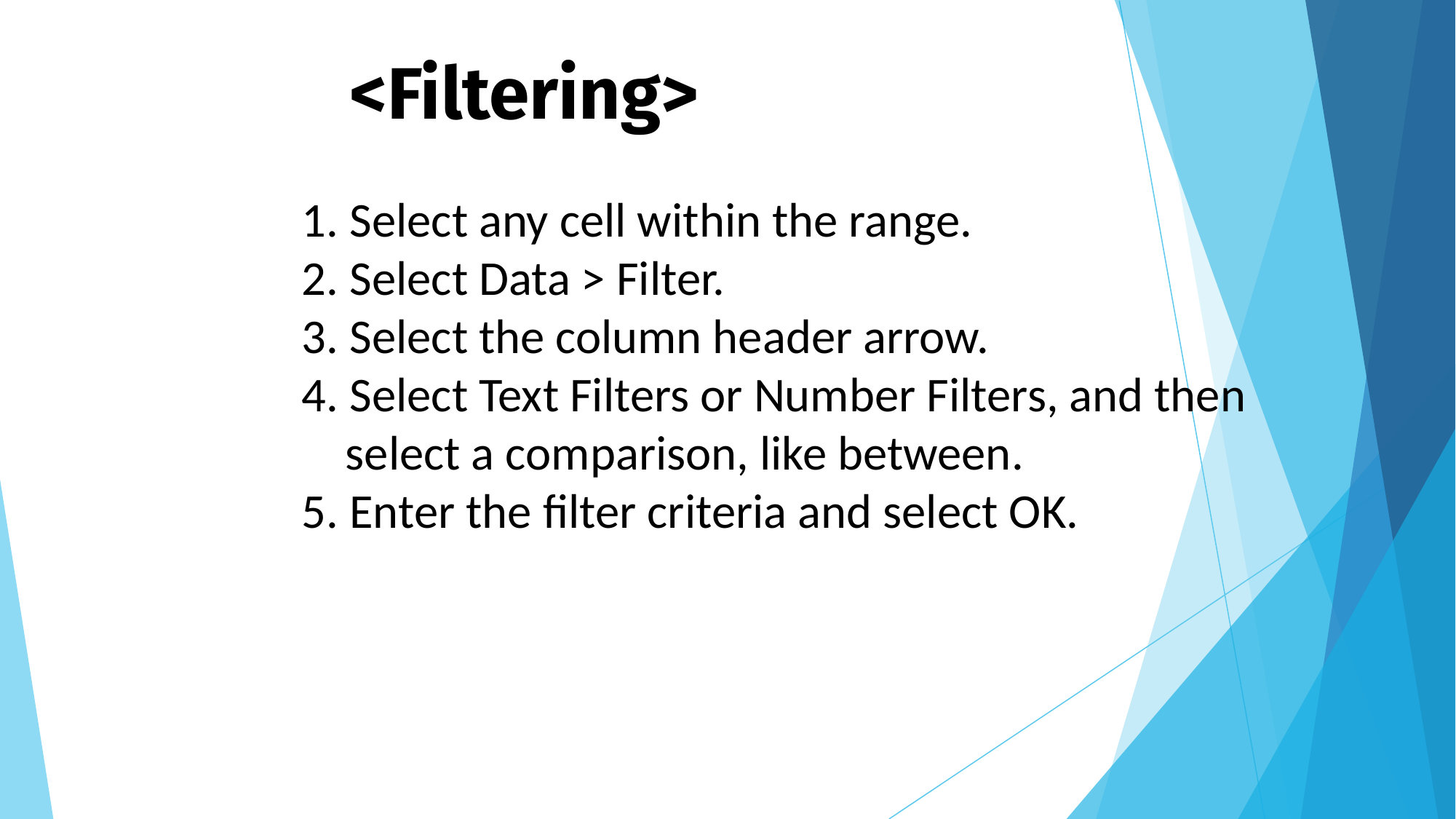

# <Filtering>
                     1. Select any cell within the range.
                     2. Select Data > Filter.
                     3. Select the column header arrow.
                     4. Select Text Filters or Number Filters, and then
                         select a comparison, like between.
                     5. Enter the filter criteria and select OK.